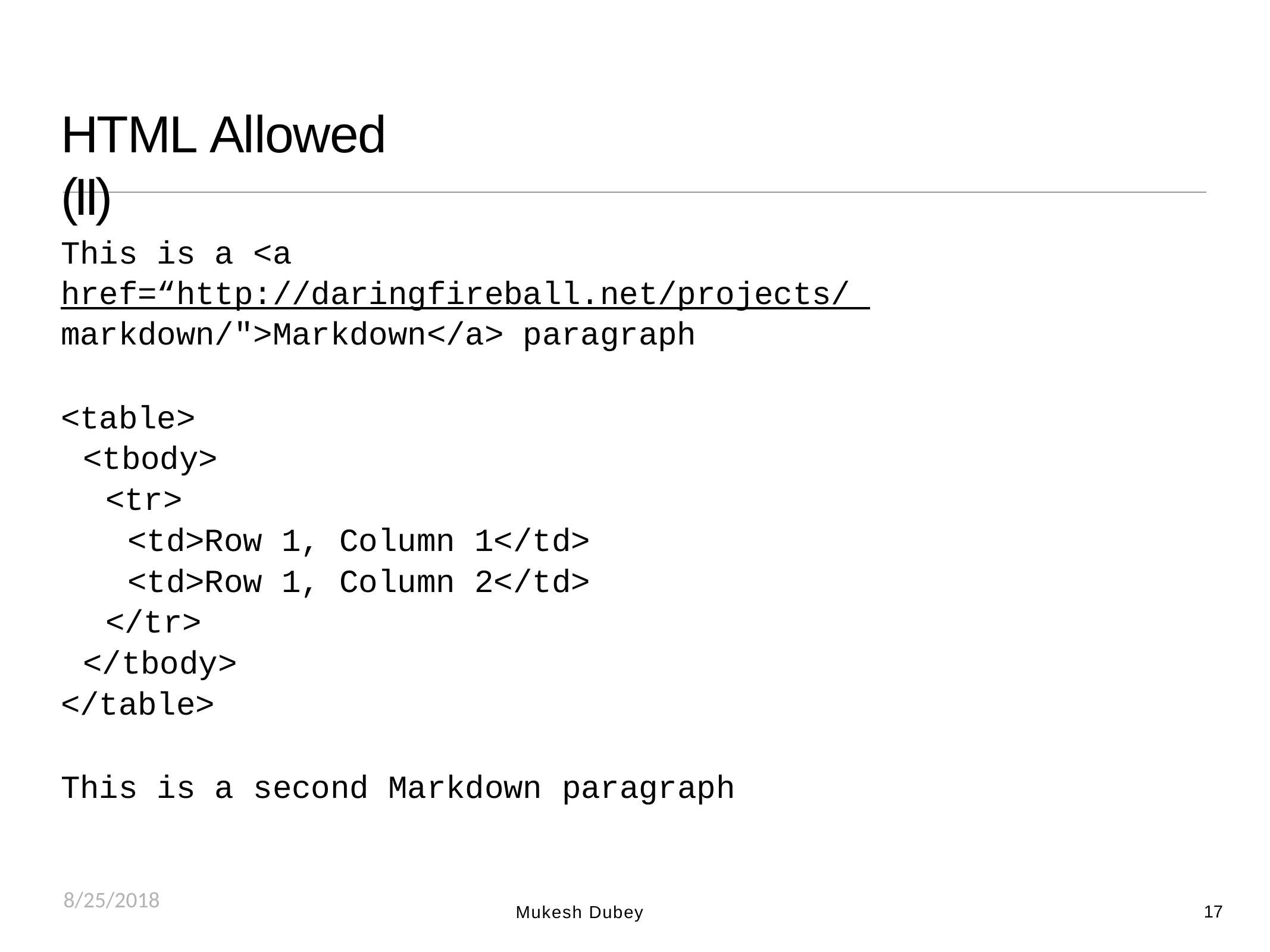

# HTML Allowed (II)
This is a <a href=“http://daringfireball.net/projects/  markdown/">Markdown</a> paragraph

<table>
<tbody>
<tr>
<td>Row 1, Column 1</td>
<td>Row 1, Column 2</td>
</tr>
</tbody>
</table>

This is a second Markdown paragraph
8/25/2018
17
Mukesh Dubey